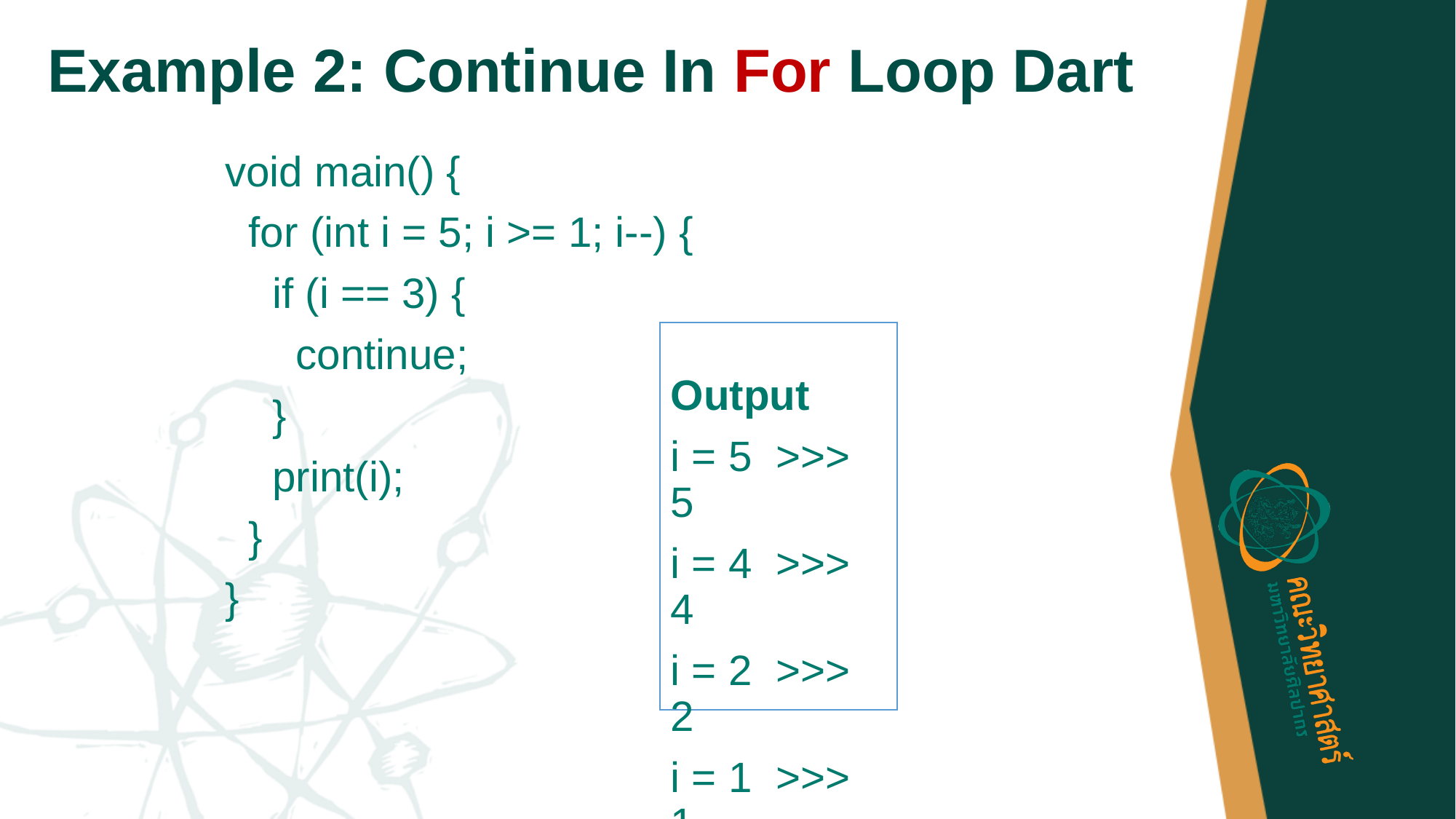

# Example 2: Continue In For Loop Dart
void main() {
  for (int i = 5; i >= 1; i--) {
    if (i == 3) {
      continue;
    }
    print(i);
  }
}
             Output
i = 5  >>>  5
i = 4  >>>  4
i = 2  >>>  2
i = 1  >>>  1